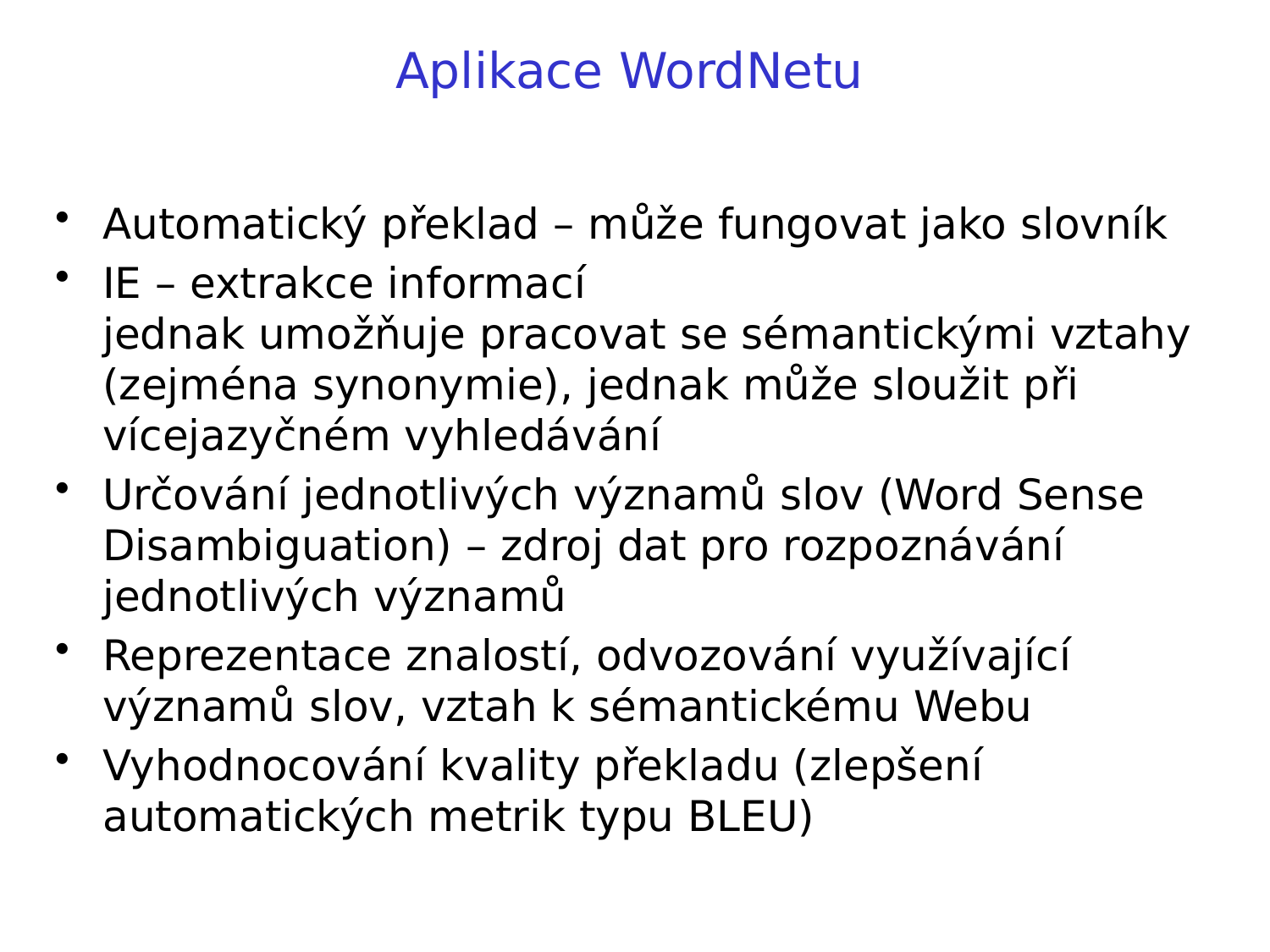

# Aplikace WordNetu
Automatický překlad – může fungovat jako slovník
IE – extrakce informací
jednak umožňuje pracovat se sémantickými vztahy (zejména synonymie), jednak může sloužit při vícejazyčném vyhledávání
Určování jednotlivých významů slov (Word Sense Disambiguation) – zdroj dat pro rozpoznávání jednotlivých významů
Reprezentace znalostí, odvozování využívající významů slov, vztah k sémantickému Webu
Vyhodnocování kvality překladu (zlepšení automatických metrik typu BLEU)